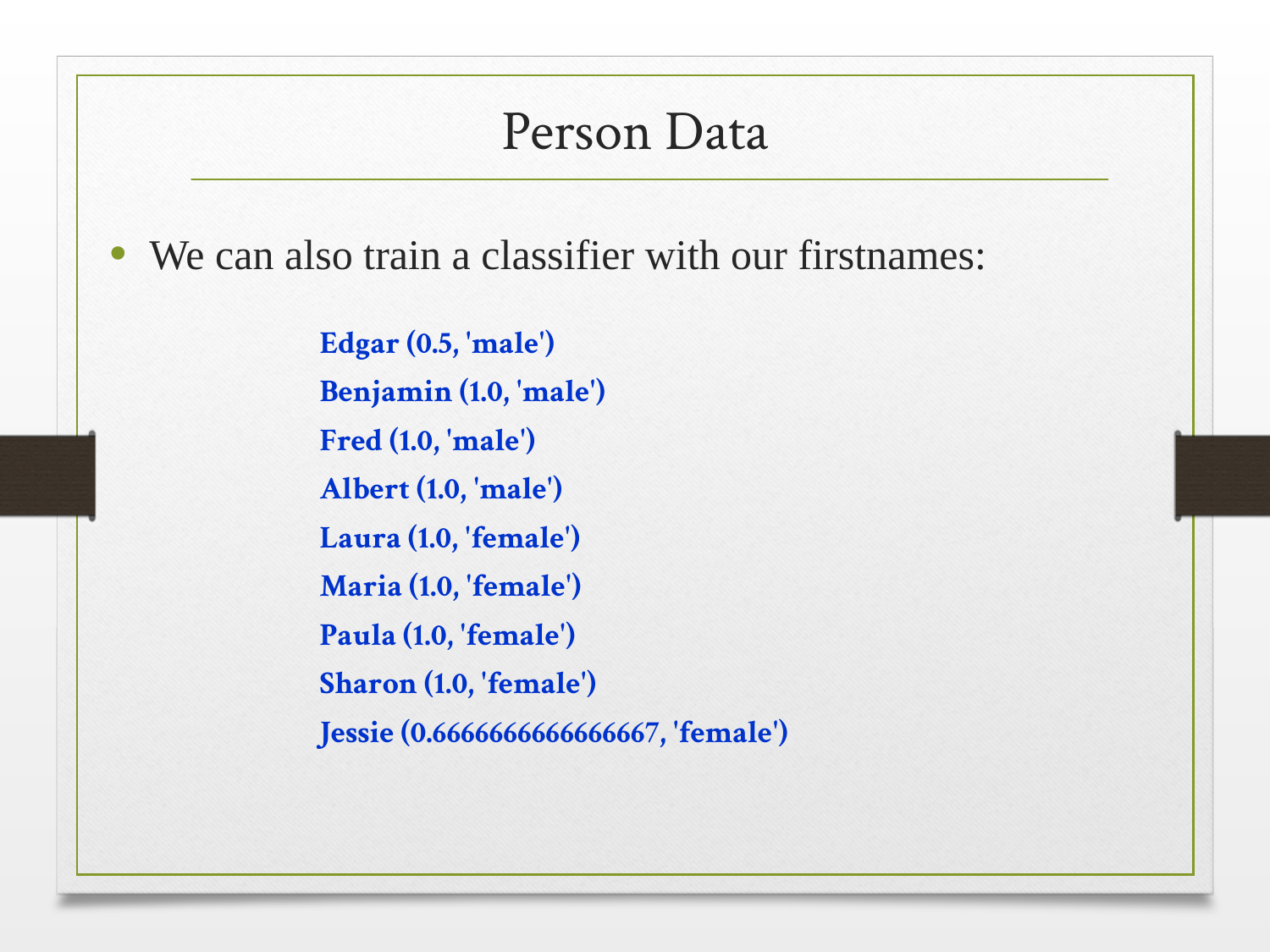

# Person Data
We can also train a classifier with our firstnames:
Edgar (0.5, 'male')
Benjamin (1.0, 'male')
Fred (1.0, 'male')
Albert (1.0, 'male')
Laura (1.0, 'female')
Maria (1.0, 'female')
Paula (1.0, 'female')
Sharon (1.0, 'female')
Jessie (0.6666666666666667, 'female')